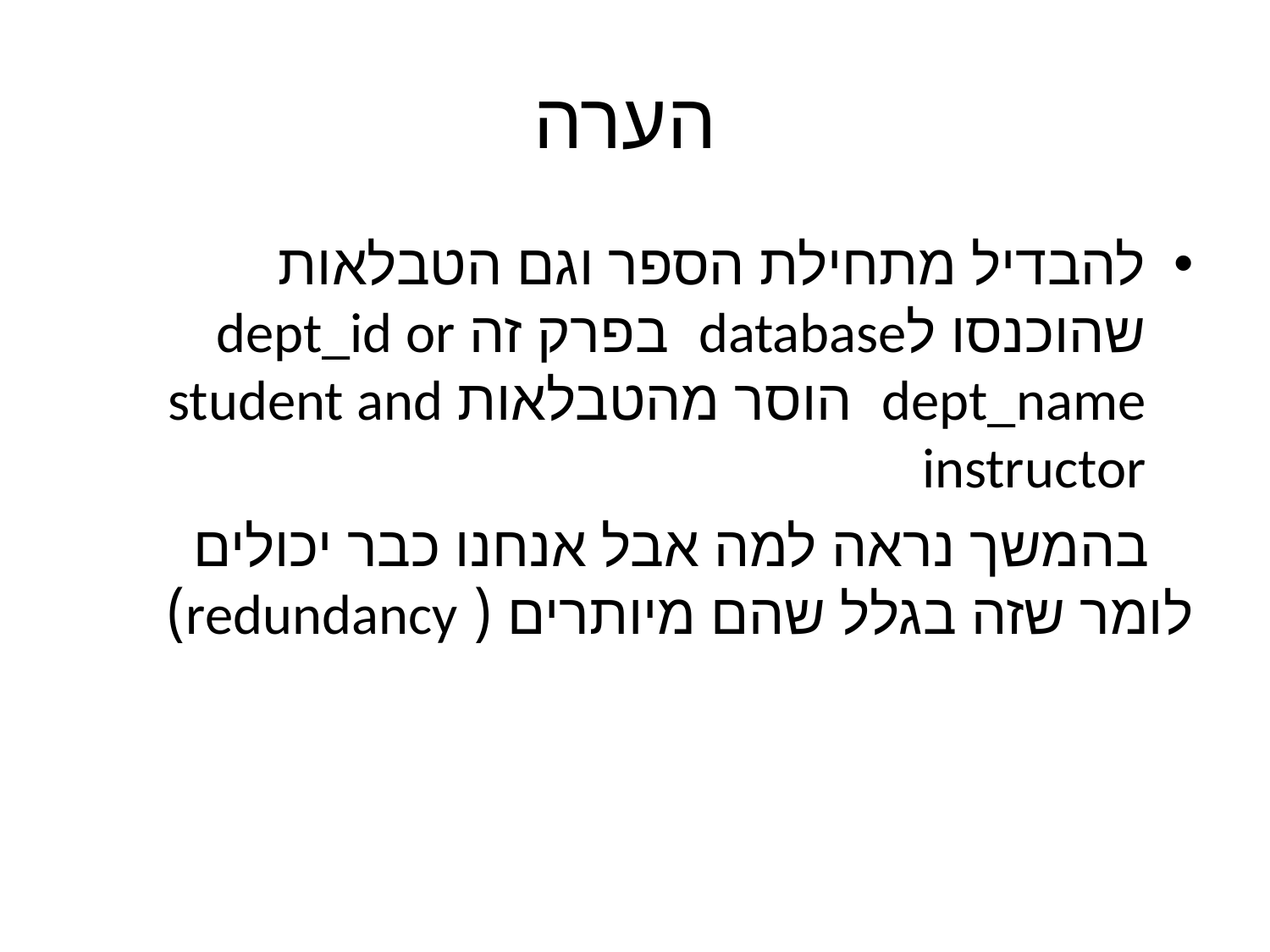

# הערה
להבדיל מתחילת הספר וגם הטבלאות שהוכנסו לdatabase  בפרק זה dept_id or dept_name  הוסר מהטבלאות student and instructor
   בהמשך נראה למה אבל אנחנו כבר יכולים לומר שזה בגלל שהם מיותרים ( redundancy)